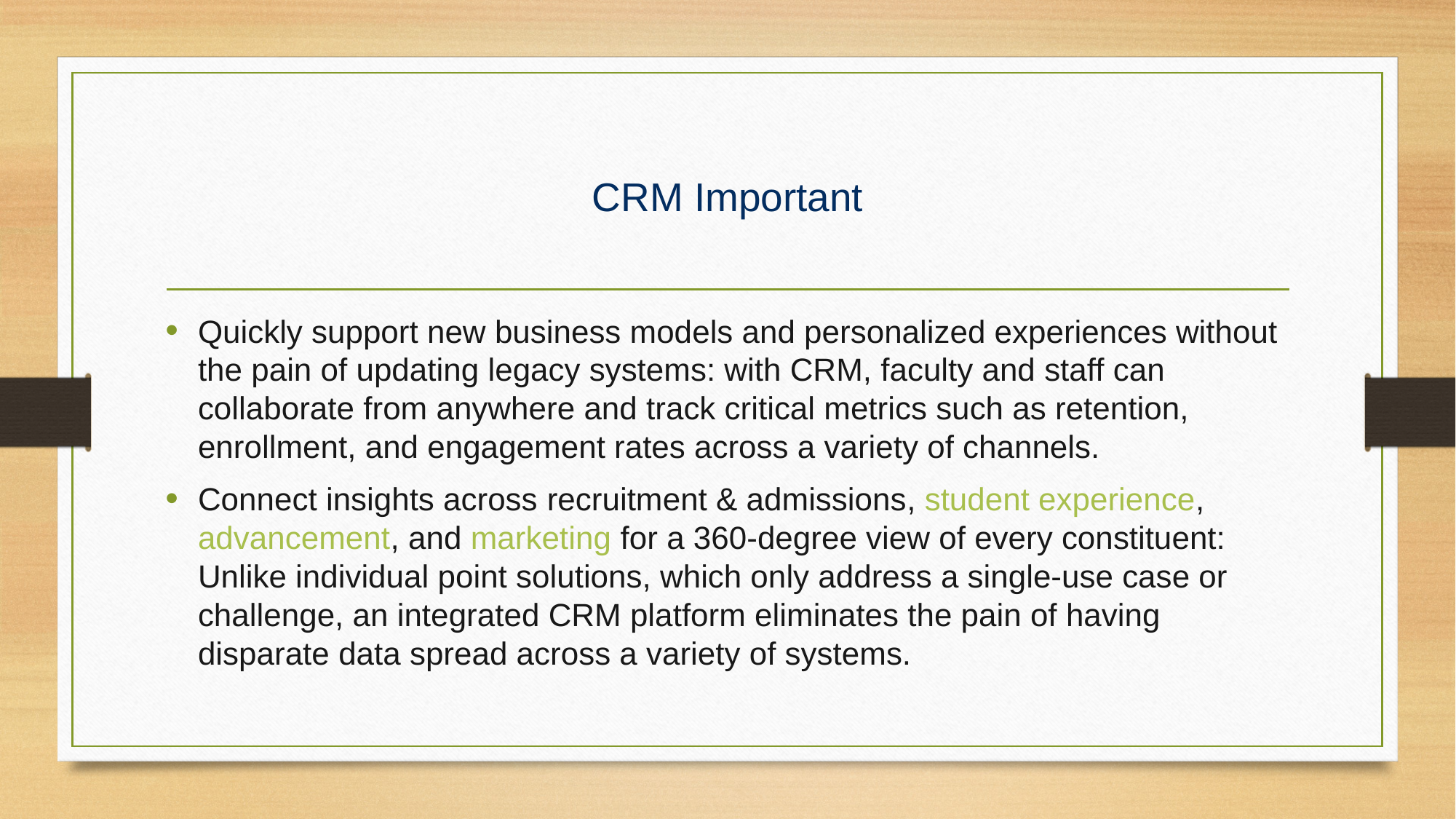

# CRM Important
Quickly support new business models and personalized experiences without the pain of updating legacy systems: with CRM, faculty and staff can collaborate from anywhere and track critical metrics such as retention, enrollment, and engagement rates across a variety of channels.
Connect insights across recruitment & admissions, student experience, advancement, and marketing for a 360-degree view of every constituent: Unlike individual point solutions, which only address a single-use case or challenge, an integrated CRM platform eliminates the pain of having disparate data spread across a variety of systems.